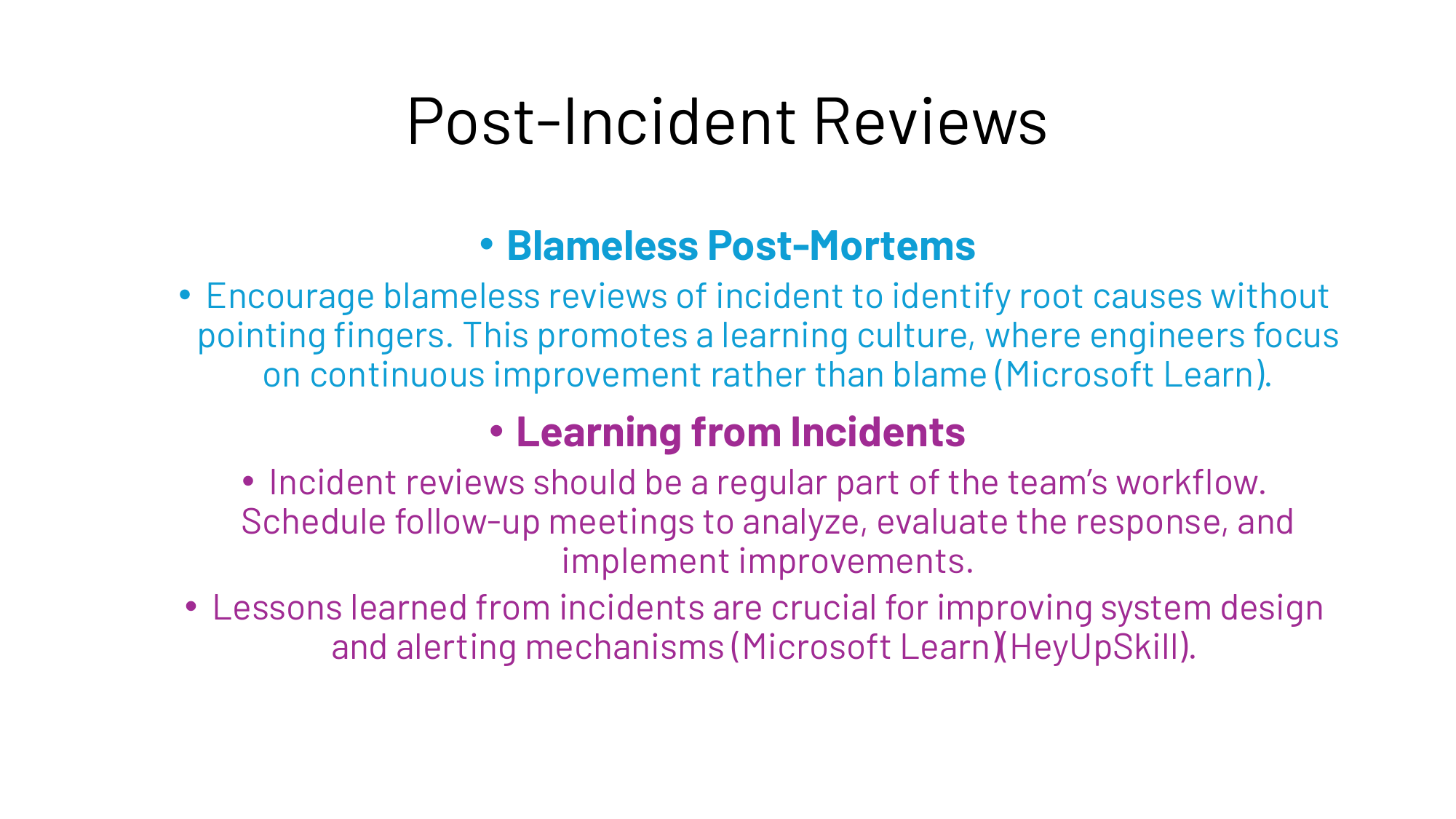

# Post-Incident Reviews
Blameless Post-Mortems
Encourage blameless reviews of incident to identify root causes without pointing fingers. This promotes a learning culture, where engineers focus on continuous improvement rather than blame (Microsoft Learn).
Learning from Incidents
Incident reviews should be a regular part of the team’s workflow. Schedule follow-up meetings to analyze, evaluate the response, and implement improvements.
Lessons learned from incidents are crucial for improving system design and alerting mechanisms (Microsoft Learn)(HeyUpSkill).